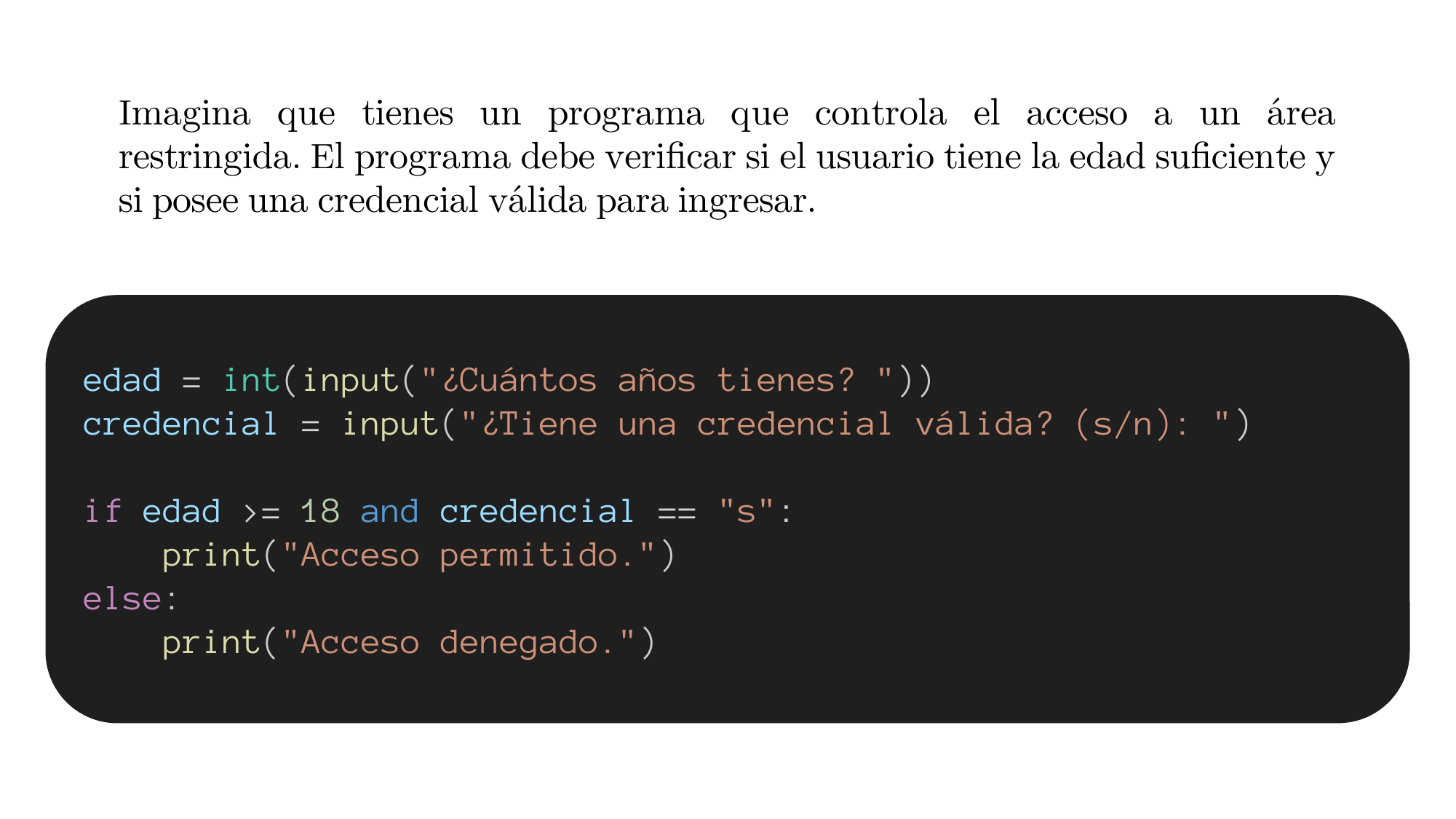

Imagina que tienes un programa que controla el acceso a un área restringida. El programa debe verificar si el usuario tiene la edad suficiente y si posee una credencial válida para ingresar.

edad = int(input("¿Cuántos años tienes? "))
credencial = input("¿Tiene una credencial válida? (s/n): ")
if edad >= 18 and credencial == "s":
    print("Acceso permitido.")
else:
    print("Acceso denegado.")